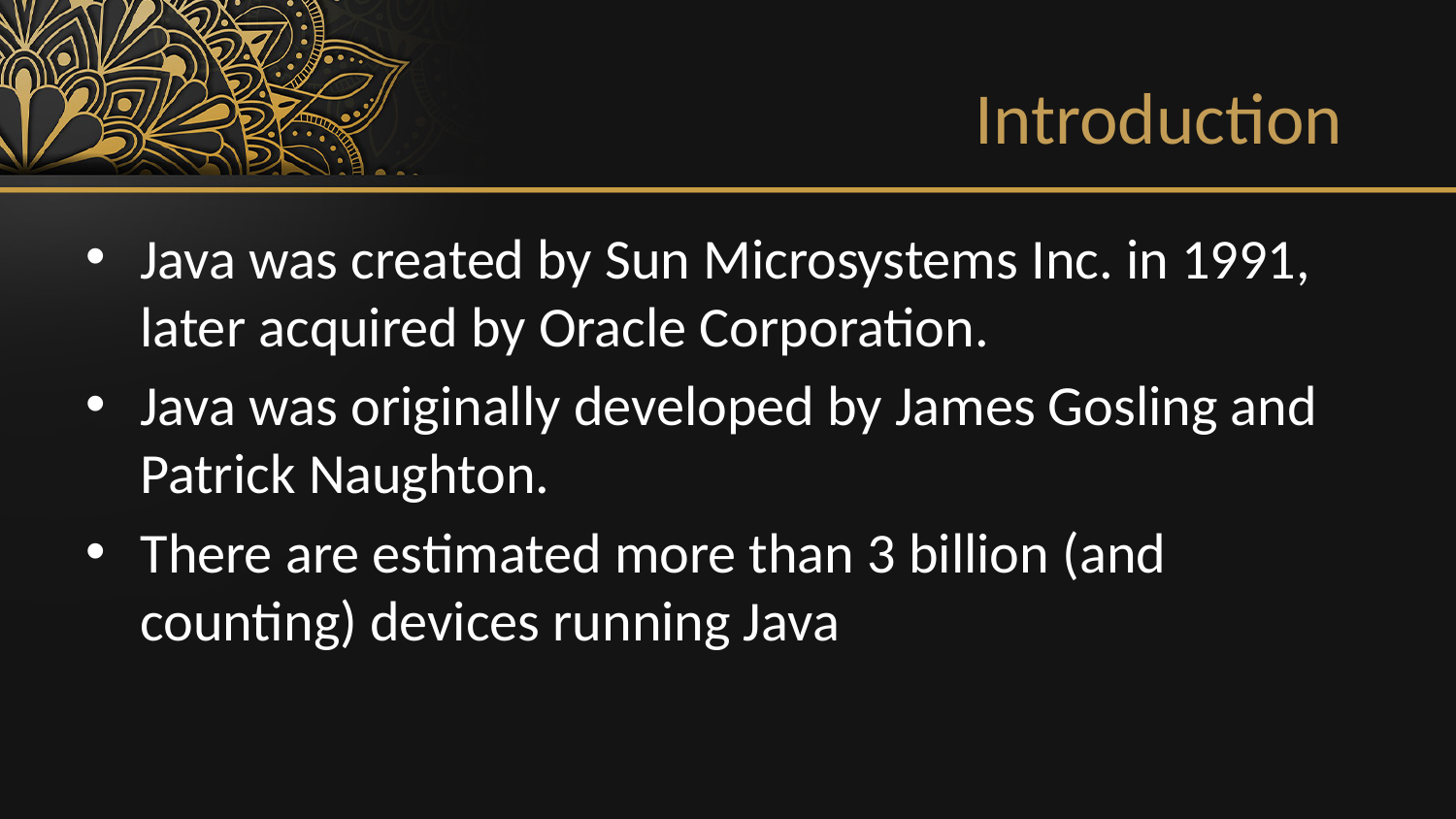

# Introduction
Java was created by Sun Microsystems Inc. in 1991, later acquired by Oracle Corporation.
Java was originally developed by James Gosling and Patrick Naughton.
There are estimated more than 3 billion (and counting) devices running Java